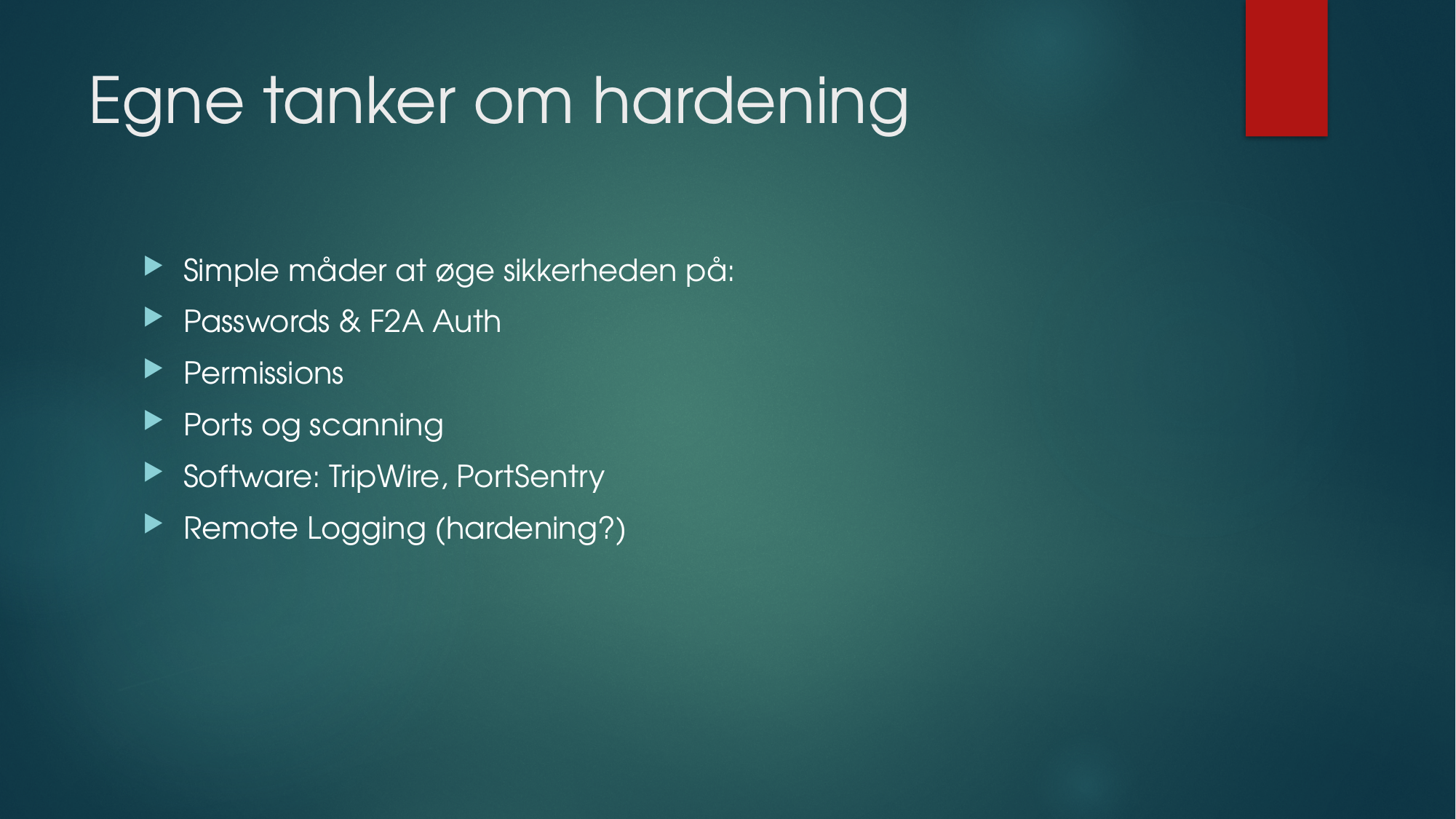

# Egne tanker om hardening
Simple måder at øge sikkerheden på:
Passwords & F2A Auth
Permissions
Ports og scanning
Software: TripWire, PortSentry
Remote Logging (hardening?)